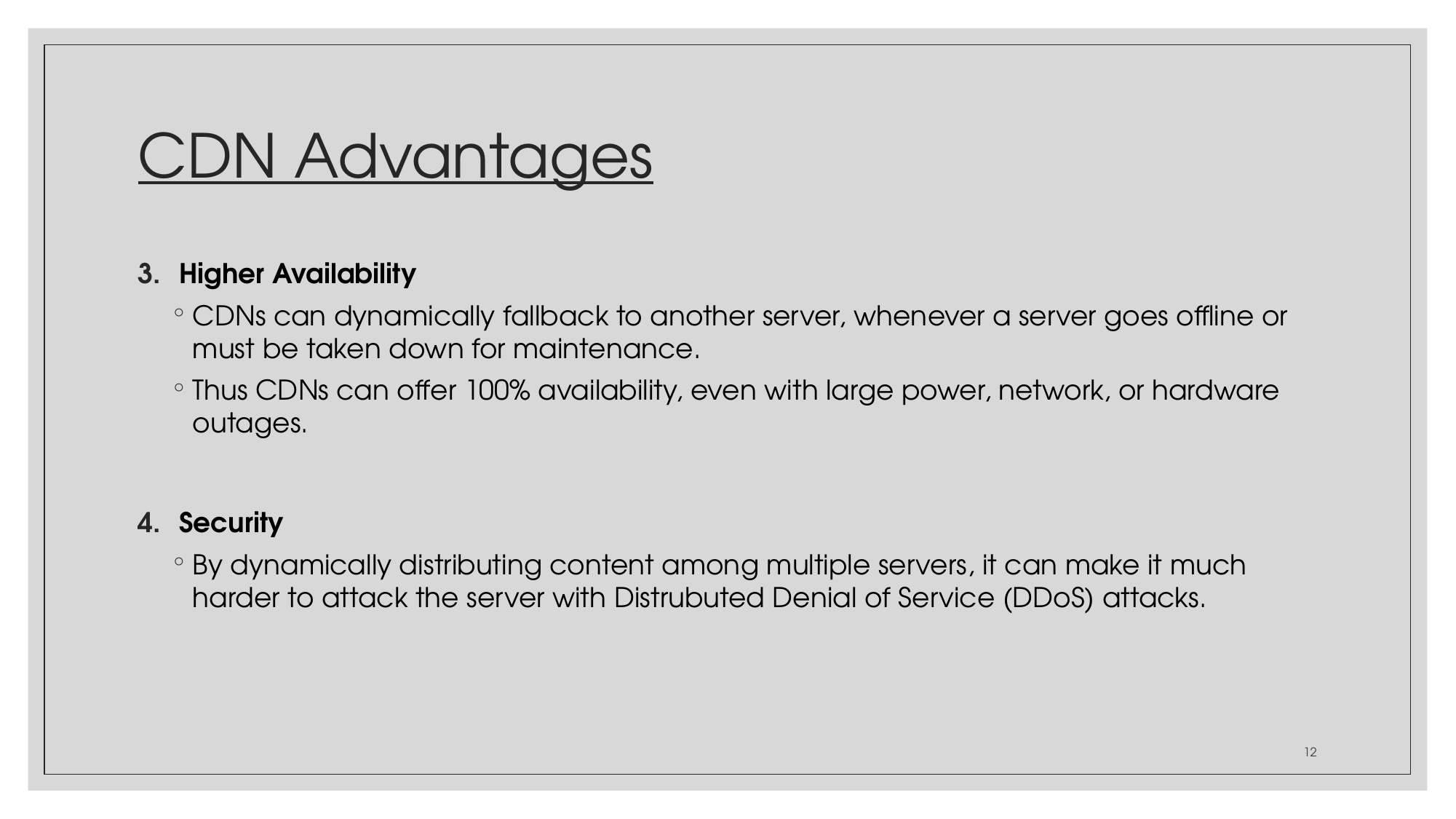

# CDN Advantages
Higher Availability
CDNs can dynamically fallback to another server, whenever a server goes offline or must be taken down for maintenance.
Thus CDNs can offer 100% availability, even with large power, network, or hardware outages.

Security
By dynamically distributing content among multiple servers, it can make it much harder to attack the server with Distrubuted Denial of Service (DDoS) attacks.
12